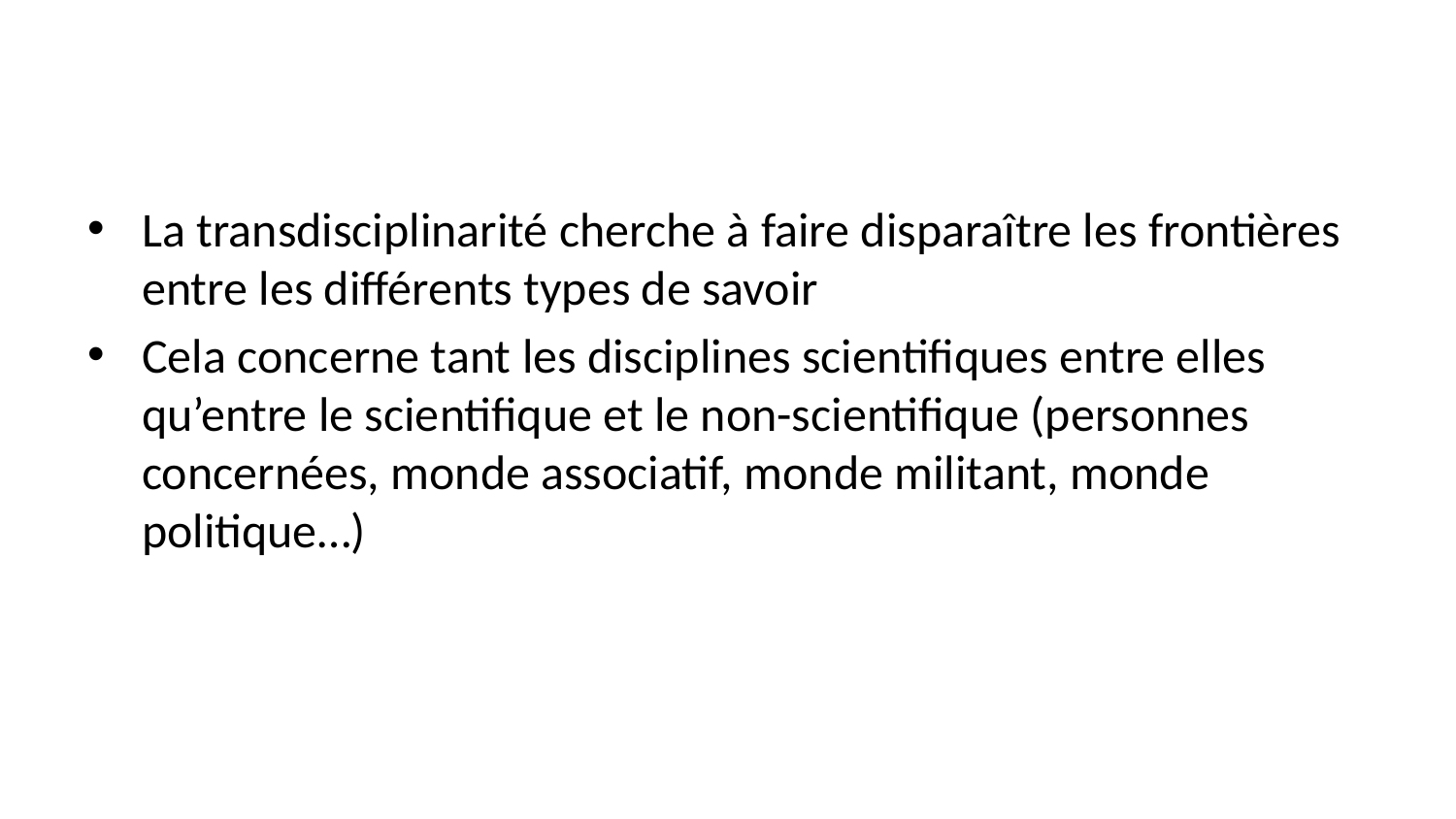

La transdisciplinarité cherche à faire disparaître les frontières entre les différents types de savoir
Cela concerne tant les disciplines scientifiques entre elles qu’entre le scientifique et le non-scientifique (personnes concernées, monde associatif, monde militant, monde politique…)